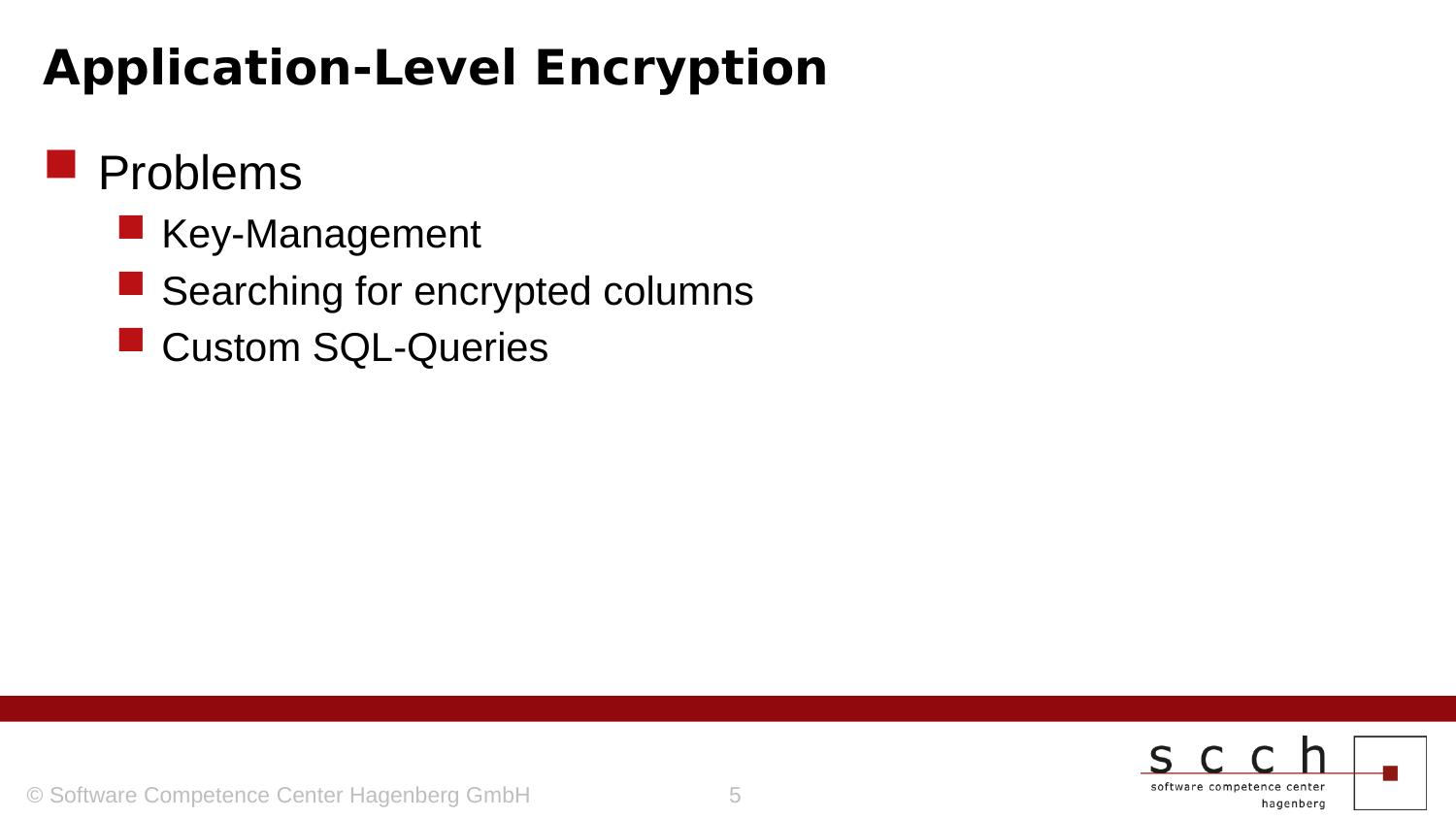

# Application-Level Encryption
Problems
Key-Management
Searching for encrypted columns
Custom SQL-Queries

© Software Competence Center Hagenberg GmbH
5